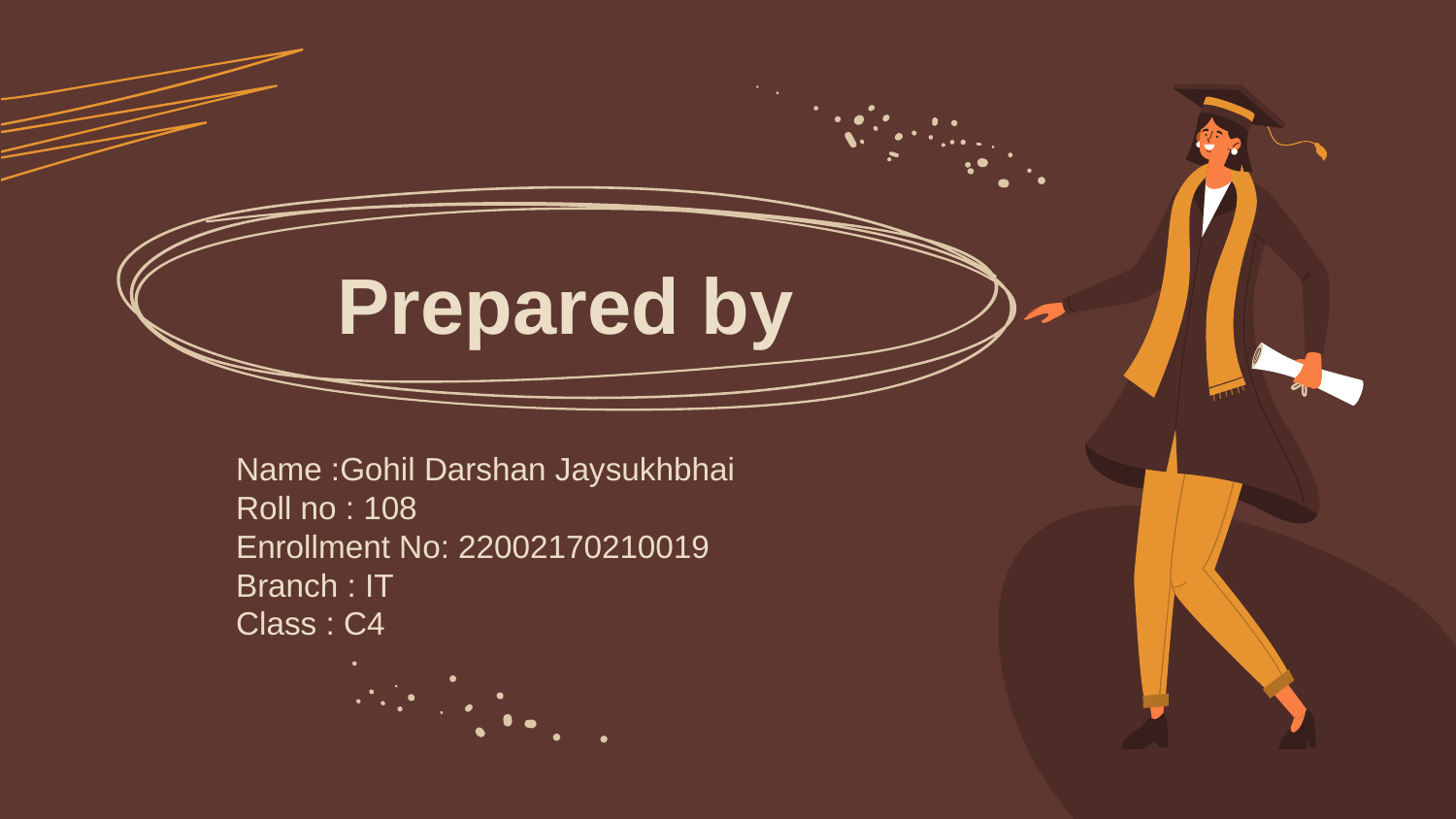

# Prepared by
Name :Gohil Darshan Jaysukhbhai
Roll no : 108
Enrollment No: 22002170210019
Branch : IT
Class : C4